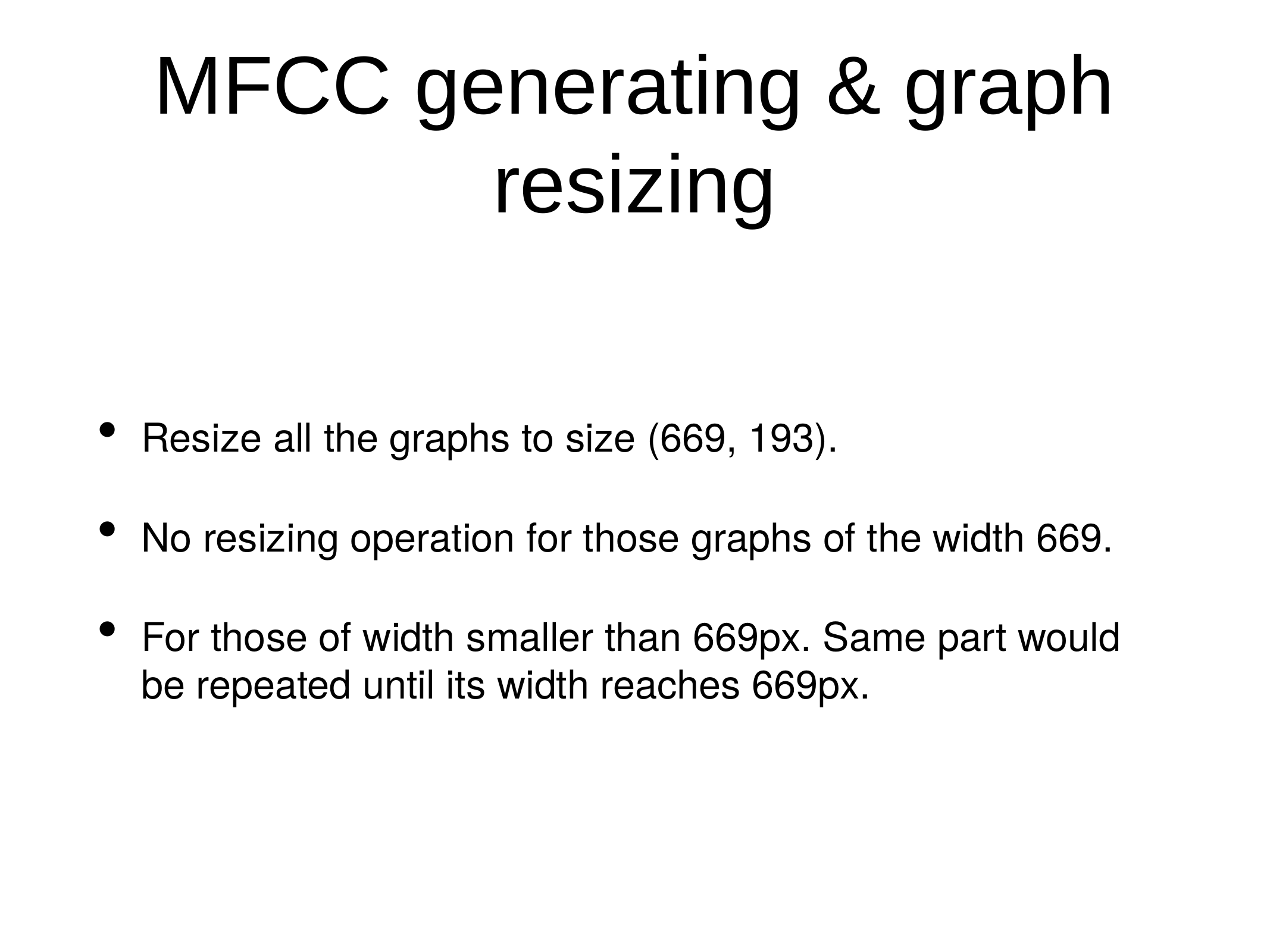

# MFCC generating & graph resizing
Resize all the graphs to size (669, 193).
No resizing operation for those graphs of the width 669.
For those of width smaller than 669px. Same part would be repeated until its width reaches 669px.